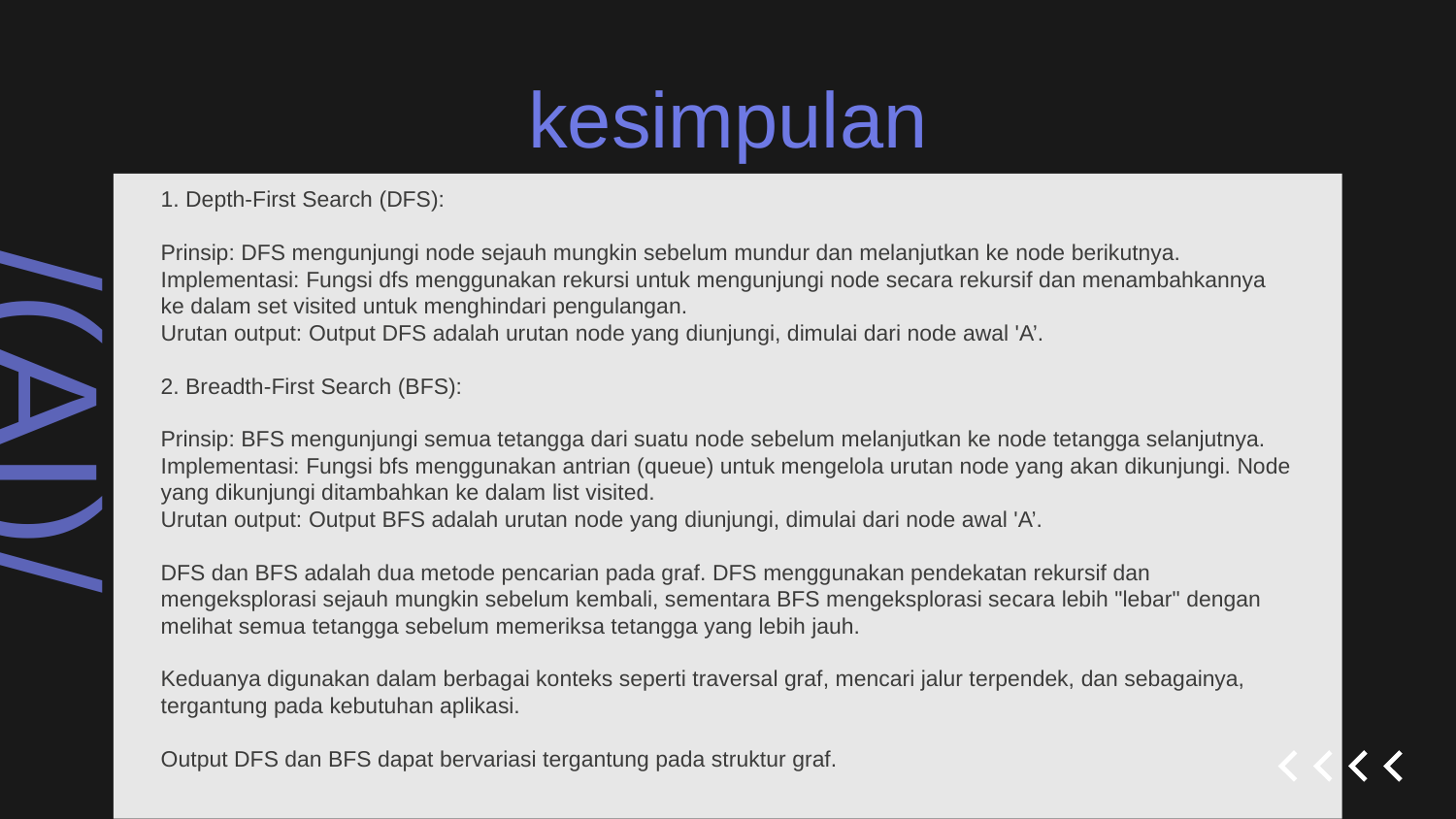

# kesimpulan
1. Depth-First Search (DFS):

Prinsip: DFS mengunjungi node sejauh mungkin sebelum mundur dan melanjutkan ke node berikutnya.
Implementasi: Fungsi dfs menggunakan rekursi untuk mengunjungi node secara rekursif dan menambahkannya ke dalam set visited untuk menghindari pengulangan.
Urutan output: Output DFS adalah urutan node yang diunjungi, dimulai dari node awal 'A’.

2. Breadth-First Search (BFS):

Prinsip: BFS mengunjungi semua tetangga dari suatu node sebelum melanjutkan ke node tetangga selanjutnya.
Implementasi: Fungsi bfs menggunakan antrian (queue) untuk mengelola urutan node yang akan dikunjungi. Node yang dikunjungi ditambahkan ke dalam list visited.
Urutan output: Output BFS adalah urutan node yang diunjungi, dimulai dari node awal 'A’.

DFS dan BFS adalah dua metode pencarian pada graf. DFS menggunakan pendekatan rekursif dan mengeksplorasi sejauh mungkin sebelum kembali, sementara BFS mengeksplorasi secara lebih "lebar" dengan melihat semua tetangga sebelum memeriksa tetangga yang lebih jauh.

Keduanya digunakan dalam berbagai konteks seperti traversal graf, mencari jalur terpendek, dan sebagainya, tergantung pada kebutuhan aplikasi.

Output DFS dan BFS dapat bervariasi tergantung pada struktur graf.